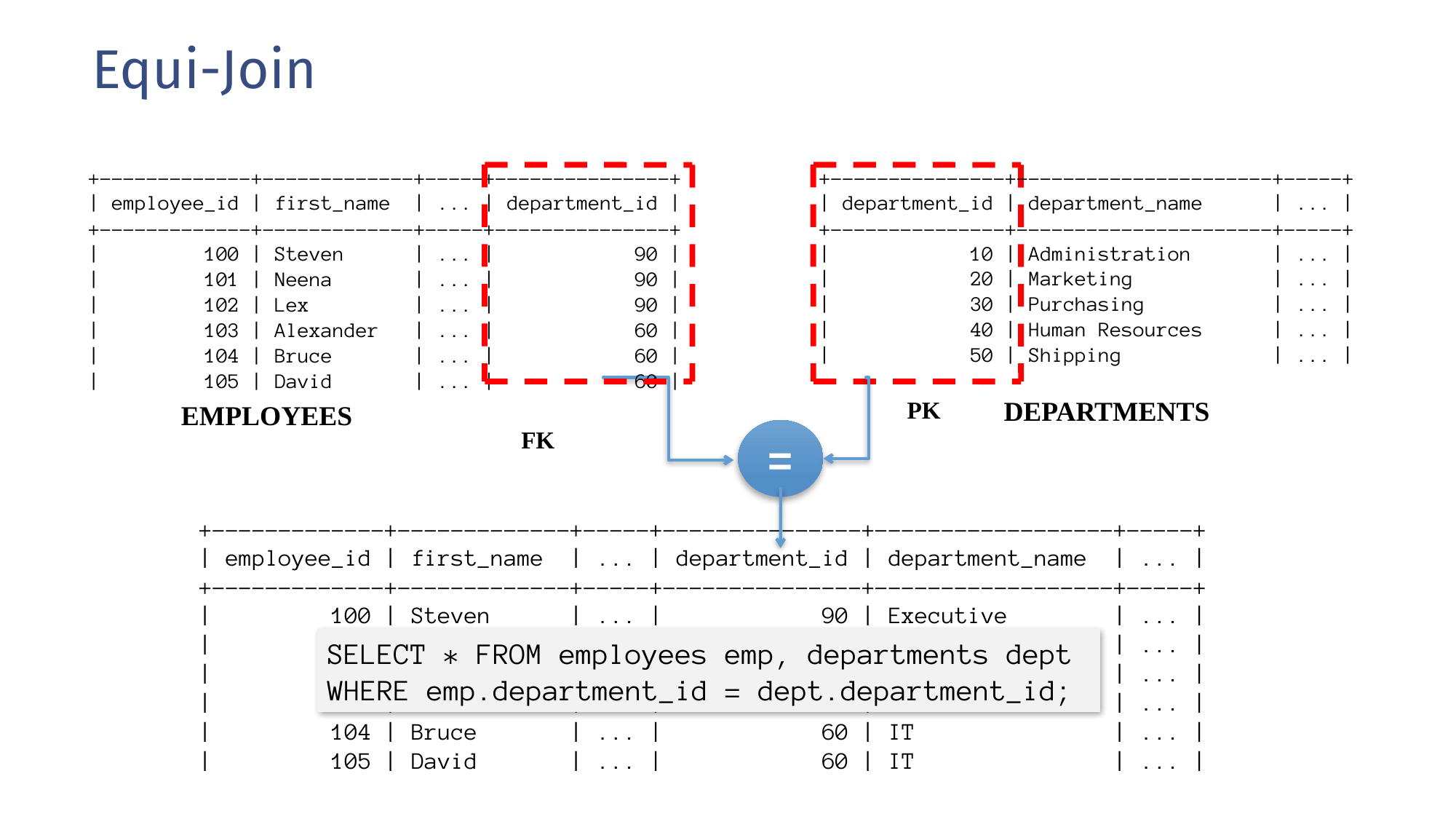

# Equi-Join
+---------------+----------------------+-----+
| department_id | department_name      | ... |
+---------------+----------------------+-----+
|            10 | Administration       | ... |
|            20 | Marketing            | ... |
|            30 | Purchasing           | ... |
|            40 | Human Resources      | ... |
|            50 | Shipping             | ... |
+-------------+-------------+-----+---------------+
| employee_id | first_name  | ... | department_id |
+-------------+-------------+-----+---------------+
|         100 | Steven      | ... |            90 |
|         101 | Neena       | ... |            90 |
|         102 | Lex         | ... |            90 |
|         103 | Alexander   | ... |            60 |
|         104 | Bruce       | ... |            60 |
|         105 | David       | ... |            60 |

DEPARTMENTS
PK
EMPLOYEES
FK
=
+-------------+-------------+-----+---------------+------------------+-----+
| employee_id | first_name  | ... | department_id | department_name  | ... |
+-------------+-------------+-----+---------------+------------------+-----+
|         100 | Steven      | ... |            90 | Executive        | ... |
|         101 | Neena       | ... |            90 | Executive        | ... |
|         102 | Lex         | ... |            90 | Executive        | ... |
|         103 | Alexander   | ... |            60 | IT               | ... |
|         104 | Bruce       | ... |            60 | IT               | ... |
|         105 | David       | ... |            60 | IT               | ... |
SELECT * FROM employees emp, departments dept
WHERE emp.department_id = dept.department_id;